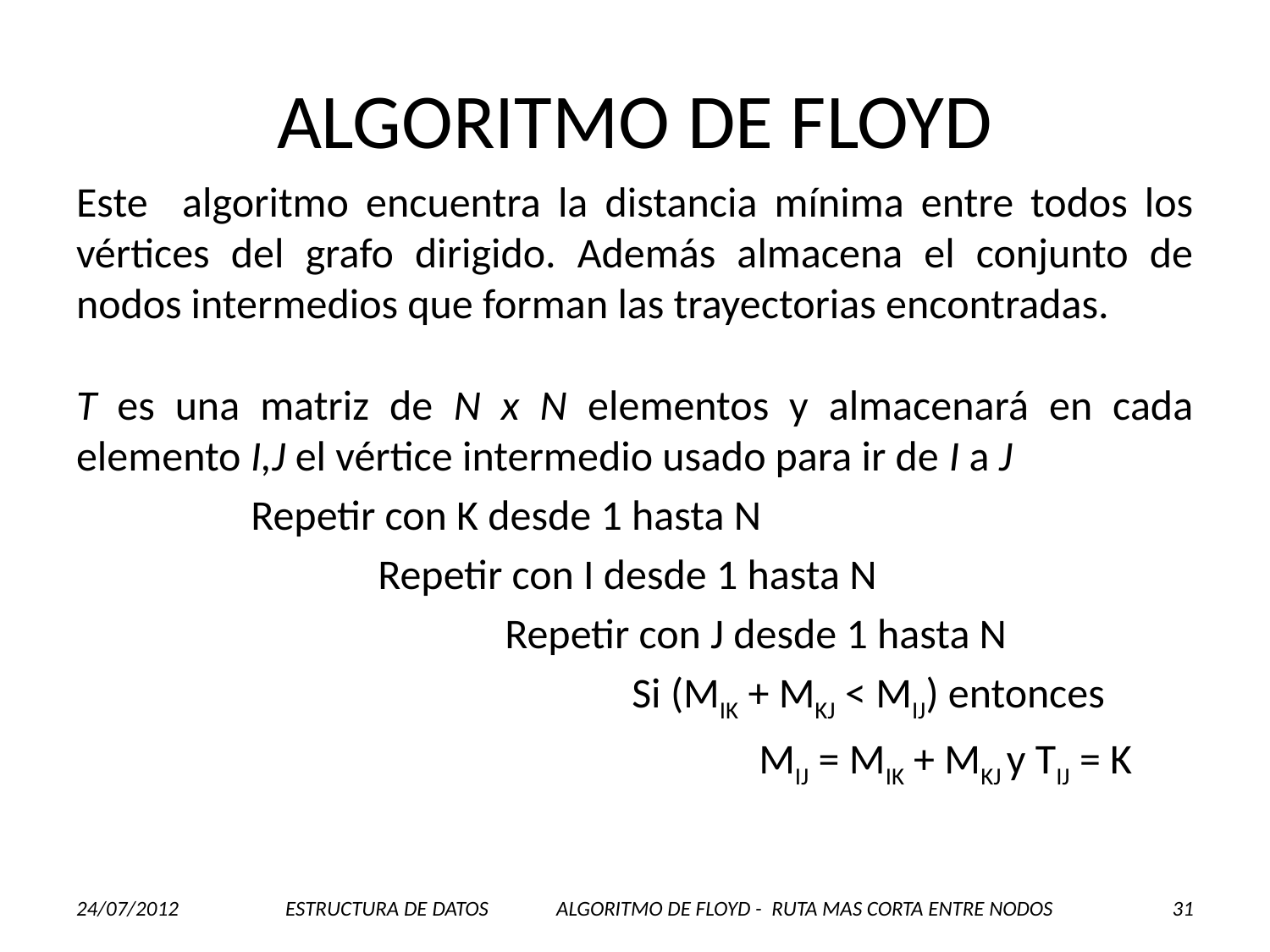

# ALGORITMO DE FLOYD
Este  algoritmo encuentra la distancia mínima entre todos los vértices del grafo dirigido. Además almacena el conjunto de nodos intermedios que forman las trayectorias encontradas.

T es una matriz de N x N elementos y almacenará en cada elemento I,J el vértice intermedio usado para ir de I a J
		Repetir con K desde 1 hasta N
			Repetir con I desde 1 hasta N
				Repetir con J desde 1 hasta N
           				Si (MIK + MKJ < MIJ) entonces
						MIJ = MIK + MKJ y TIJ = K

24/07/2012
ESTRUCTURA DE DATOS              ALGORITMO DE FLOYD -  RUTA MAS CORTA ENTRE NODOS
31